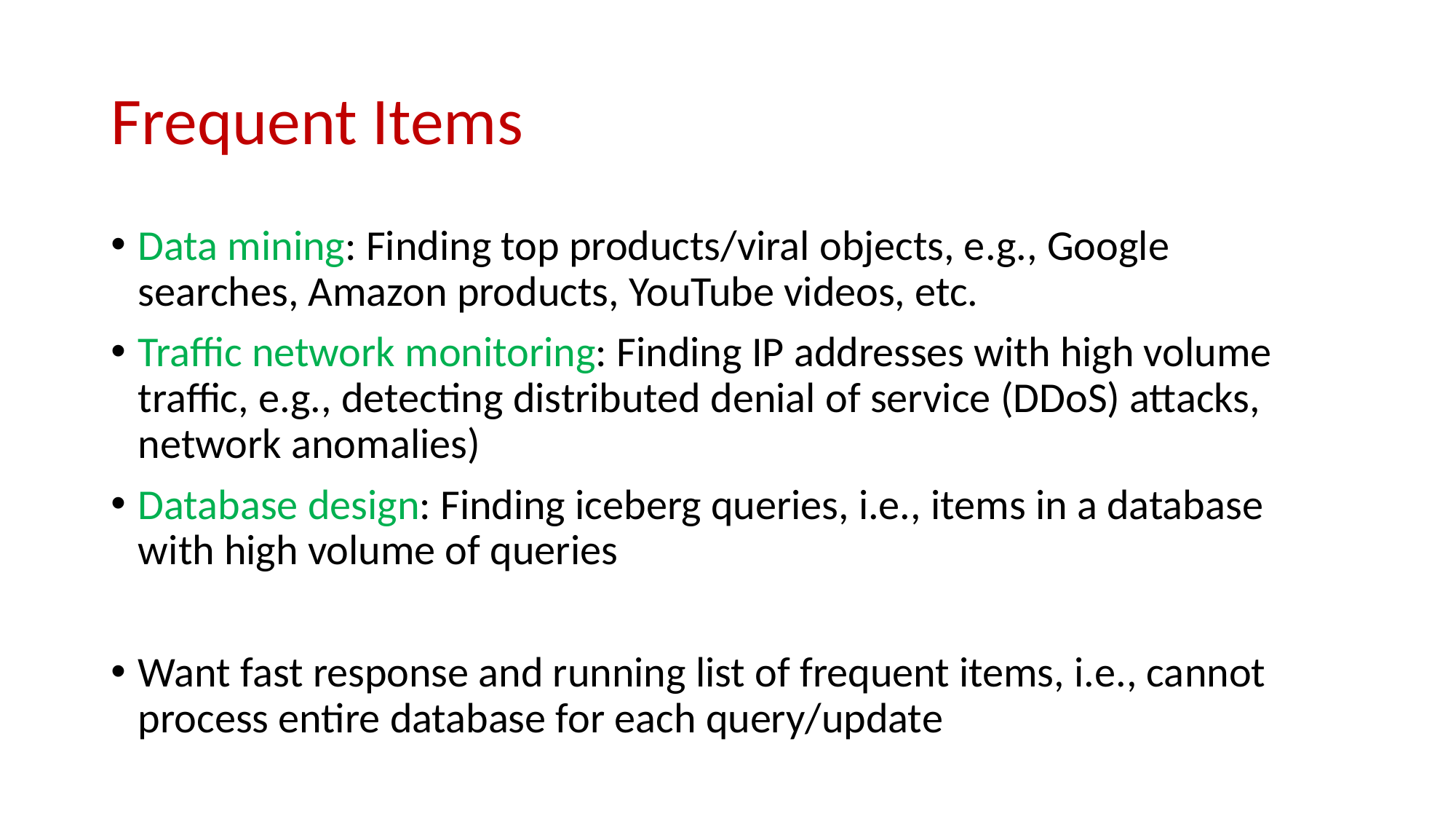

# Frequent Items
Data mining: Finding top products/viral objects, e.g., Google searches, Amazon products, YouTube videos, etc.
Traffic network monitoring: Finding IP addresses with high volume traffic, e.g., detecting distributed denial of service (DDoS) attacks, network anomalies)
Database design: Finding iceberg queries, i.e., items in a database with high volume of queries

Want fast response and running list of frequent items, i.e., cannot process entire database for each query/update